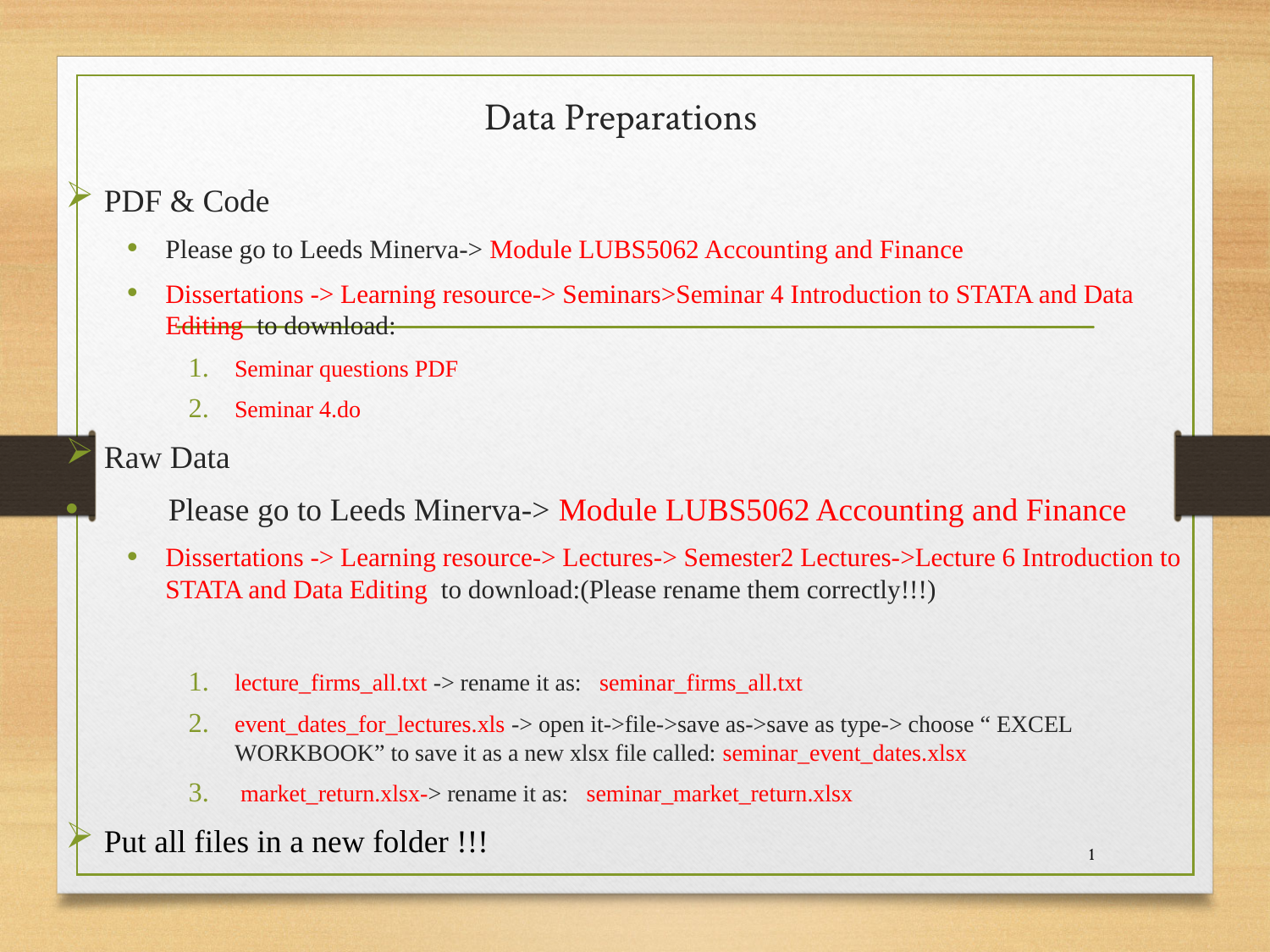

# Data Preparations
PDF & Code
Please go to Leeds Minerva-> Module LUBS5062 Accounting and Finance
Dissertations -> Learning resource-> Seminars>Seminar 4 Introduction to STATA and Data Editing  to download:
Seminar questions PDF
Seminar 4.do
Raw Data
        Please go to Leeds Minerva-> Module LUBS5062 Accounting and Finance
Dissertations -> Learning resource-> Lectures-> Semester2 Lectures->Lecture 6 Introduction to STATA and Data Editing  to download:(Please rename them correctly!!!)

lecture_firms_all.txt -> rename it as:   seminar_firms_all.txt
event_dates_for_lectures.xls -> open it->file->save as->save as type-> choose “ EXCEL WORKBOOK” to save it as a new xlsx file called: seminar_event_dates.xlsx
 market_return.xlsx-> rename it as:   seminar_market_return.xlsx
Put all files in a new folder !!!

1